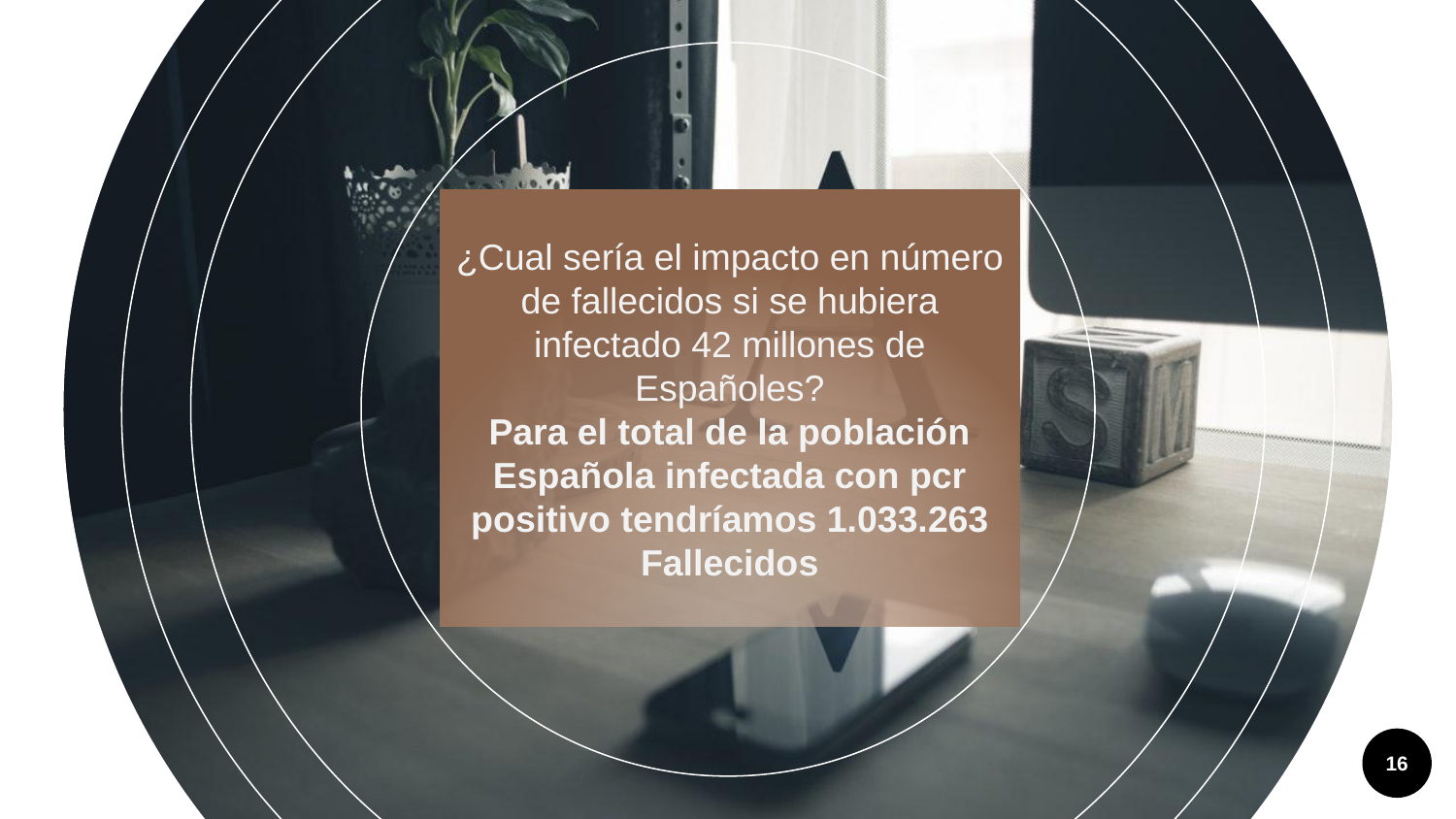

¿Cual sería el impacto en número de fallecidos si se hubiera infectado 42 millones de Españoles?
Para el total de la población Española infectada con pcr positivo tendríamos 1.033.263 Fallecidos
16